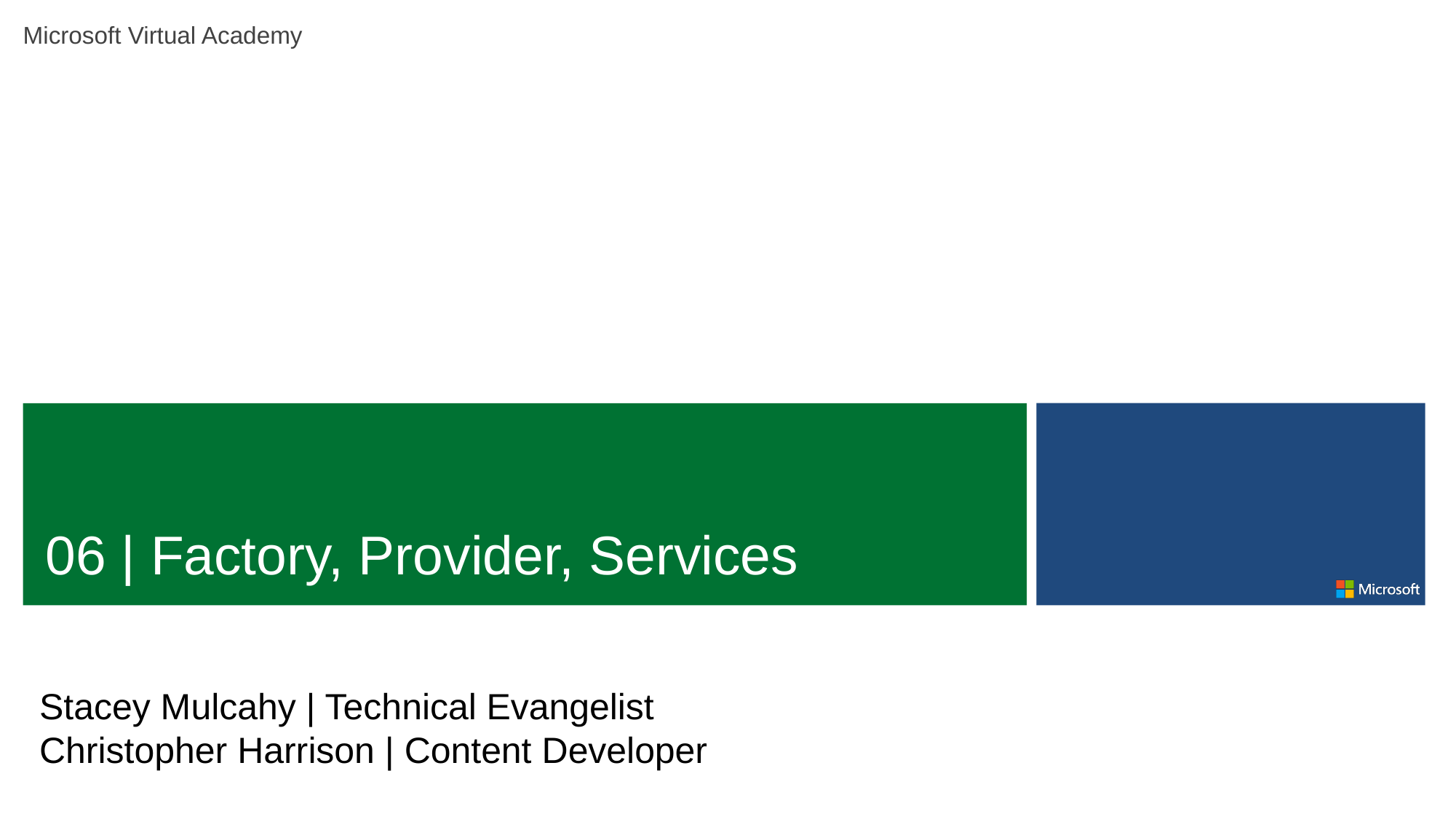

06 | Factory, Provider, Services
Stacey Mulcahy | Technical Evangelist
Christopher Harrison | Content Developer